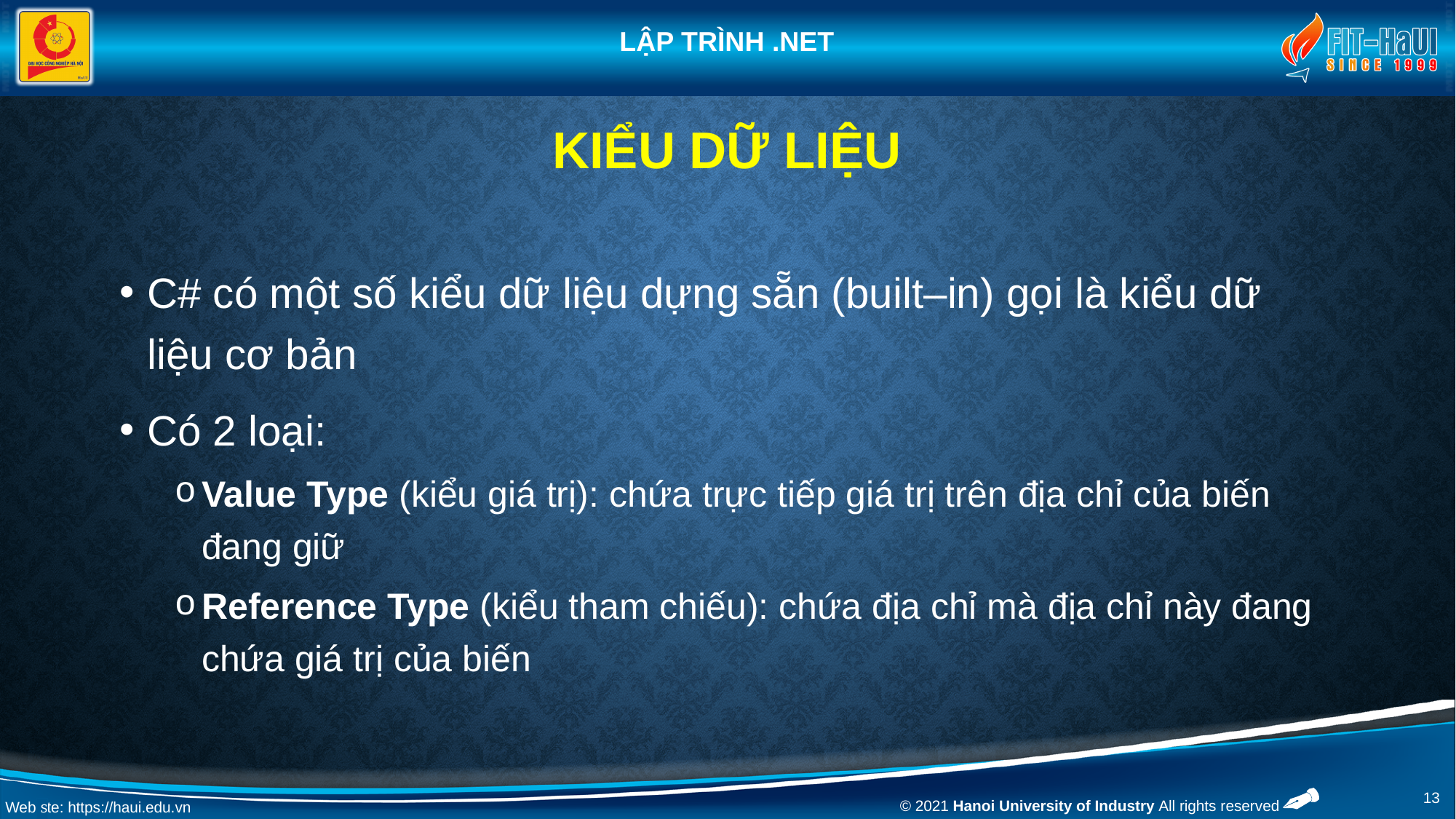

# Kiểu dữ liệu
C# có một số kiểu dữ liệu dựng sẵn (built–in) gọi là kiểu dữ liệu cơ bản
Có 2 loại:
Value Type (kiểu giá trị): chứa trực tiếp giá trị trên địa chỉ của biến đang giữ
Reference Type (kiểu tham chiếu): chứa địa chỉ mà địa chỉ này đang chứa giá trị của biến